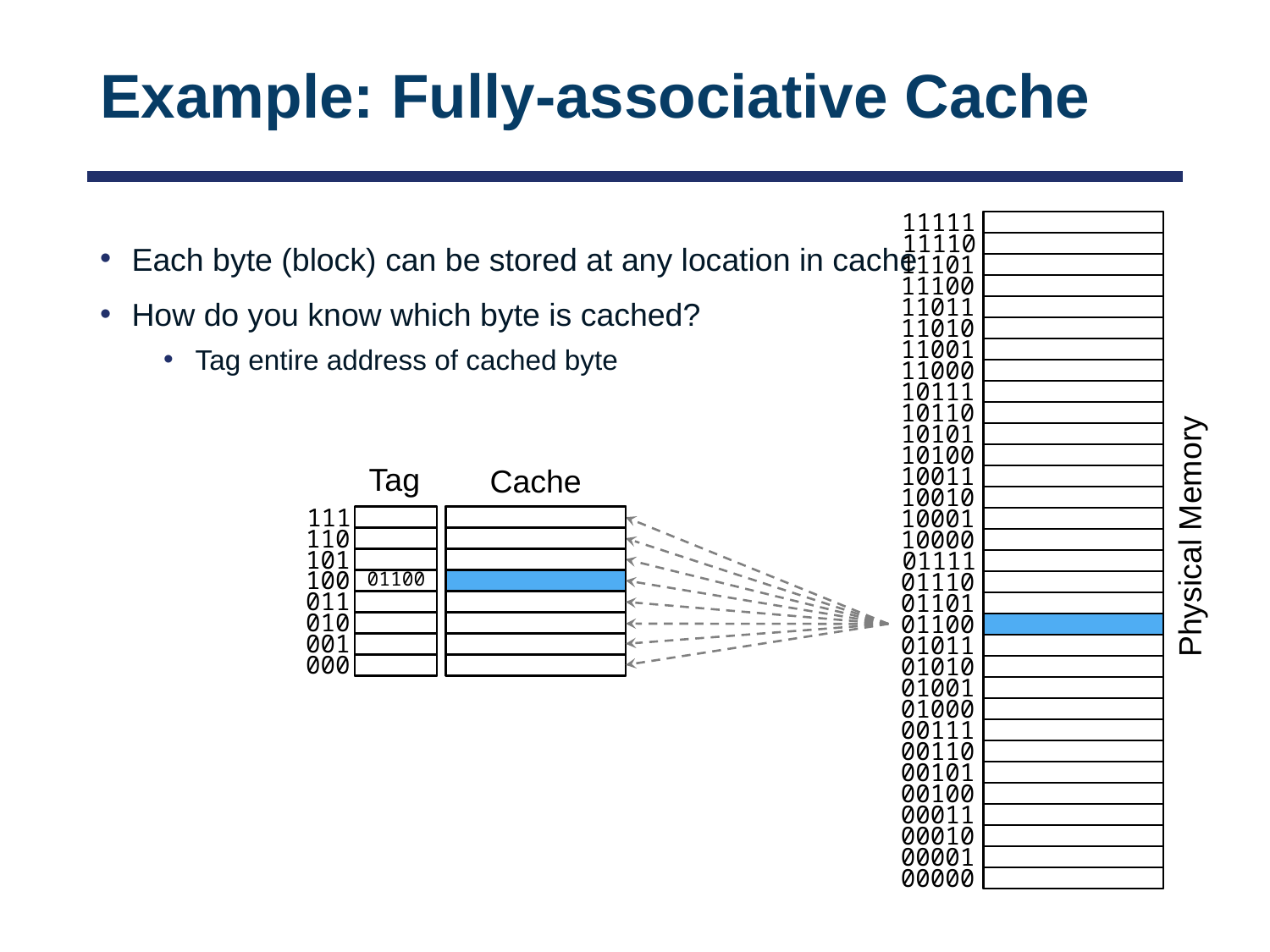

# Example: Fully-associative Cache
11111

11110
Each byte (block) can be stored at any location in cache
How do you know which byte is cached?
Tag entire address of cached byte

11101

11100

11011

11010

11001

11000

10111

10110

10101

10100

Tag

10011
Cache

10010

111
10001

Physical Memory
110
10000

101
01111

100
01100
01110

011
01101

010
01100

001
01011

000
01010

01001

01000

00111

00110

00101

00100

00011

00010

00001

00000